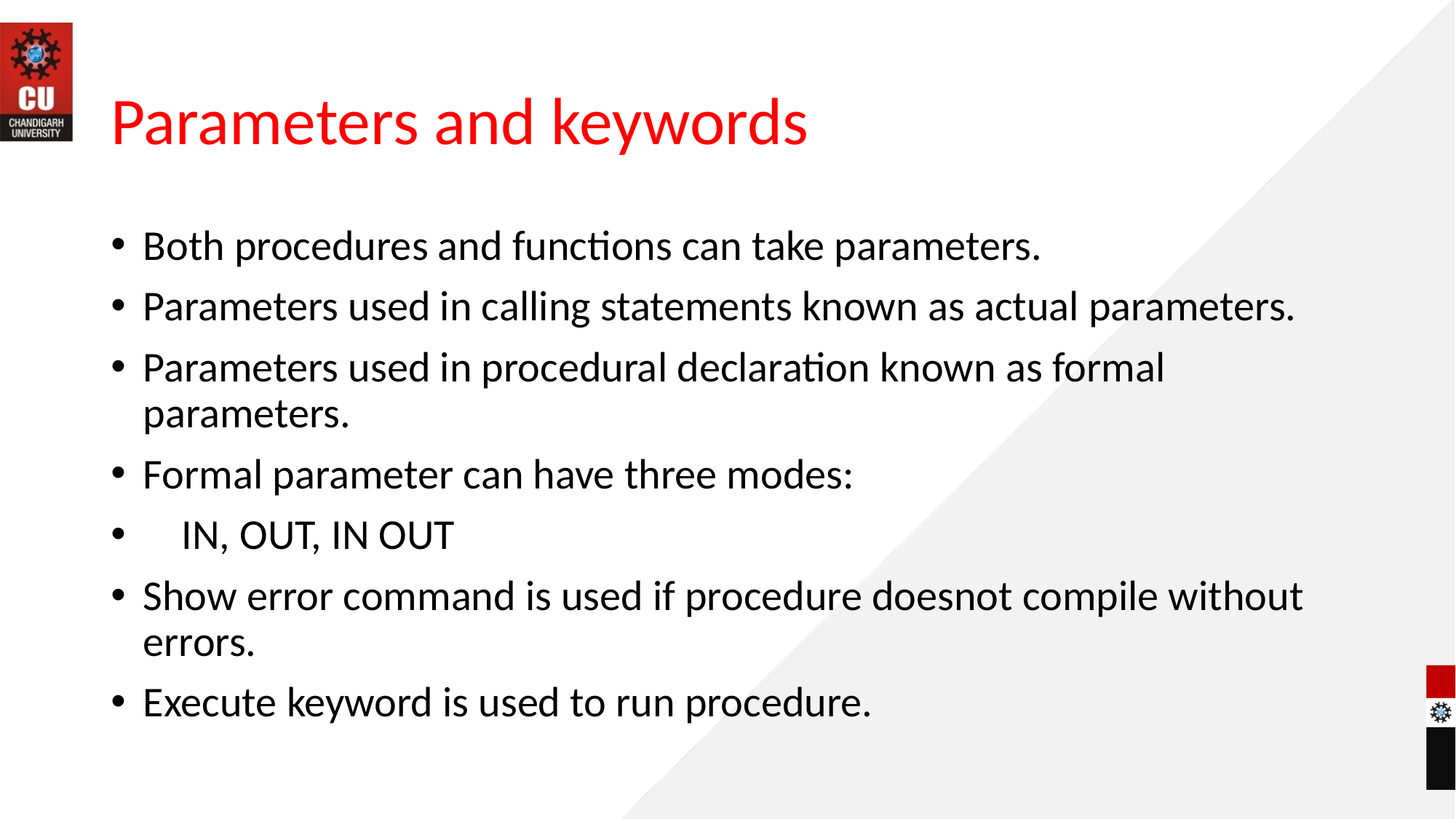

# Parameters and keywords
Both procedures and functions can take parameters.
Parameters used in calling statements known as actual parameters.
Parameters used in procedural declaration known as formal parameters.
Formal parameter can have three modes:
    IN, OUT, IN OUT
Show error command is used if procedure doesnot compile without errors.
Execute keyword is used to run procedure.